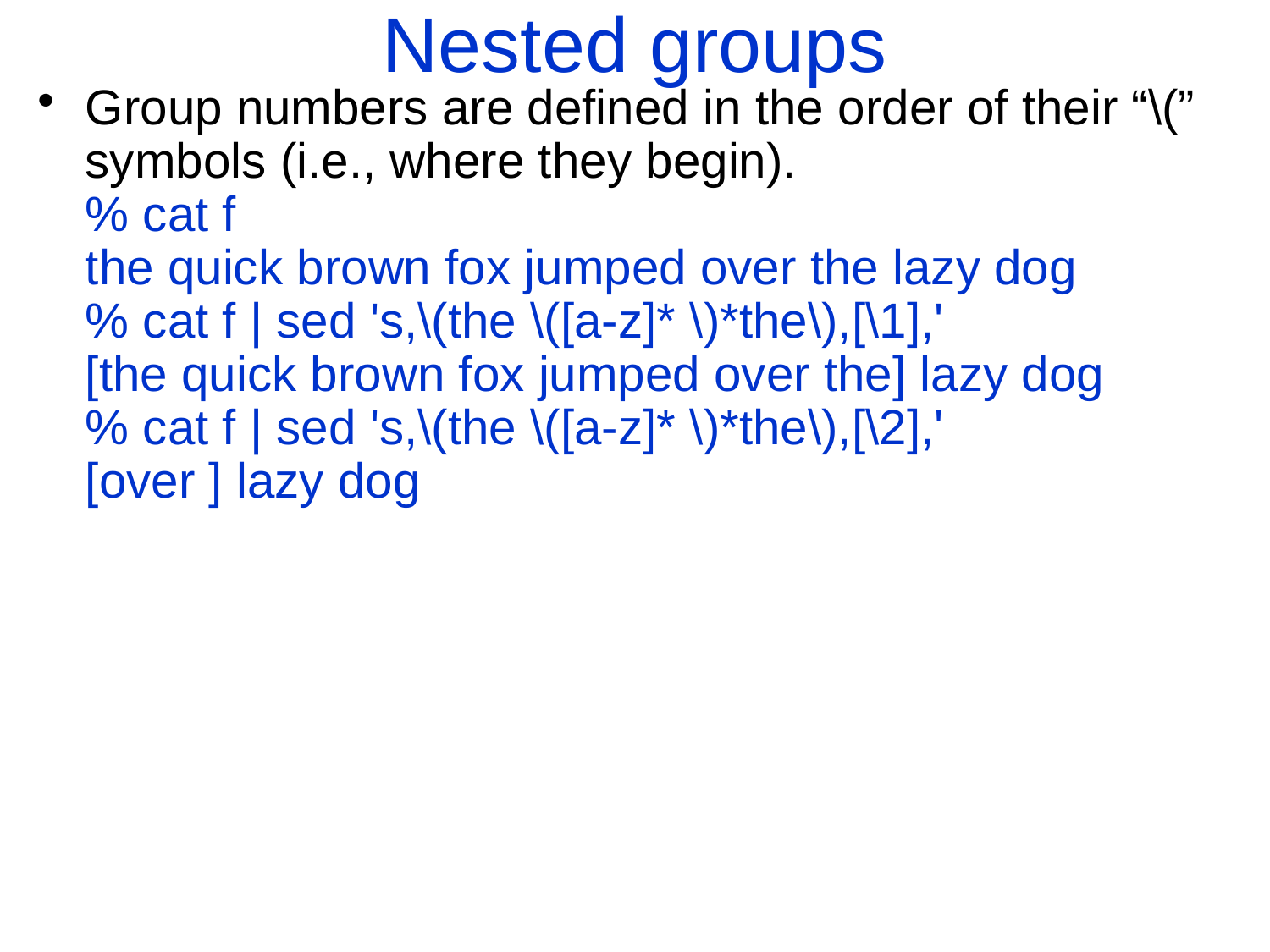

# Nested groups
Group numbers are defined in the order of their “\(” symbols (i.e., where they begin).
	% cat f
	the quick brown fox jumped over the lazy dog
	% cat f | sed 's,\(the \([a-z]* \)*the\),[\1],'
	[the quick brown fox jumped over the] lazy dog
	% cat f | sed 's,\(the \([a-z]* \)*the\),[\2],'
	[over ] lazy dog
Notice that the “\2” matched to 5 words in turn, but only the last matching word printed.
To get all 5 words, the “*” would have had to have been to the left of the “\)”.
But “\([a-z] *\)” matches multiple spaces instead of words.
So, since the “*” need to be both to the left and to the right of the “\)”, the solution is to make a 3rd group:
% cat f | 's,\(the \(\([a-z]* \)*\)the\),[\2],'
[quick brown fox jumped over ] lazy dog